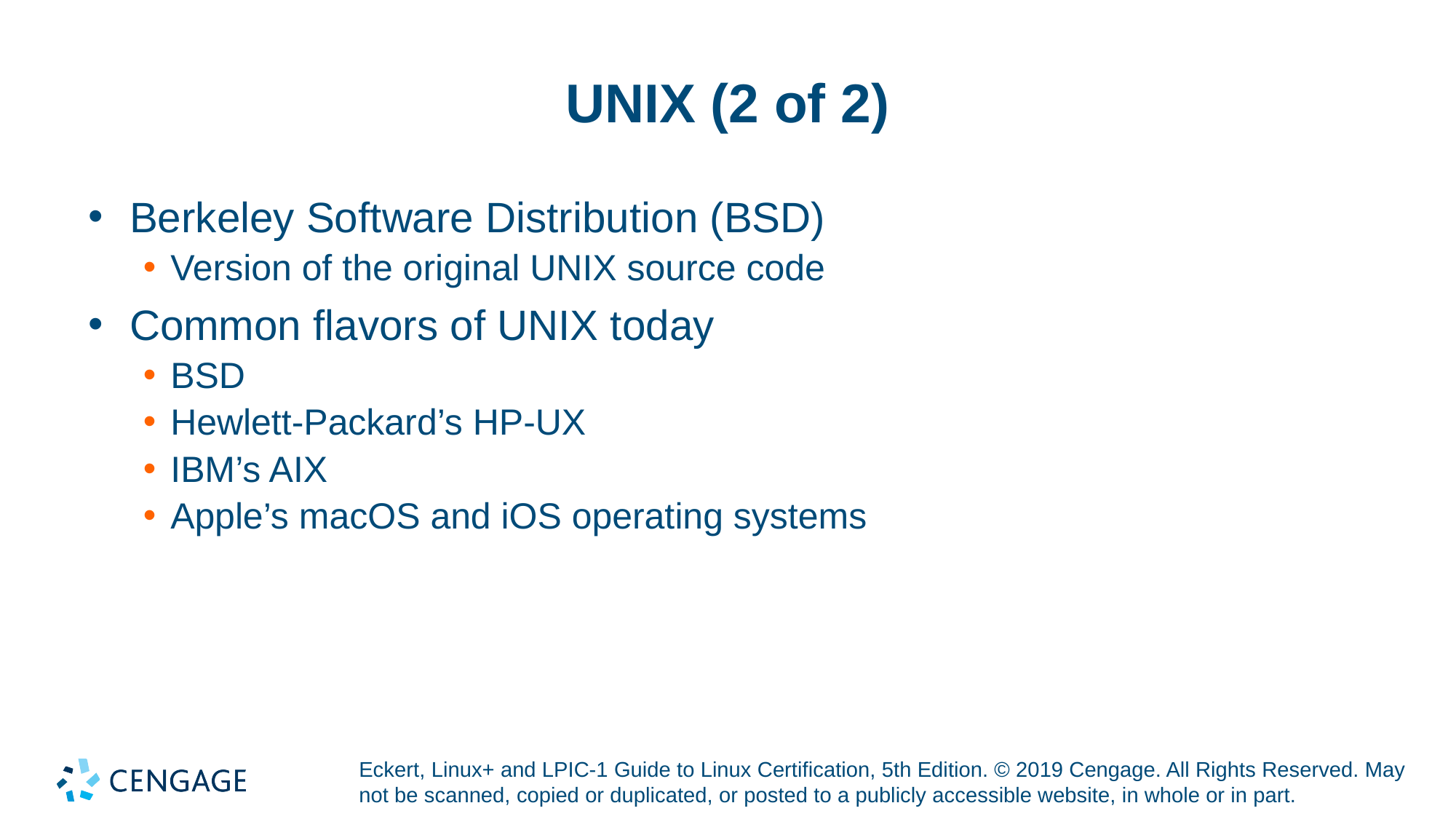

# UNIX (2 of 2)
Berkeley Software Distribution (BSD)
Version of the original UNIX source code
Common flavors of UNIX today
BSD
Hewlett-Packard’s HP-UX
IBM’s AIX
Apple’s macOS and iOS operating systems